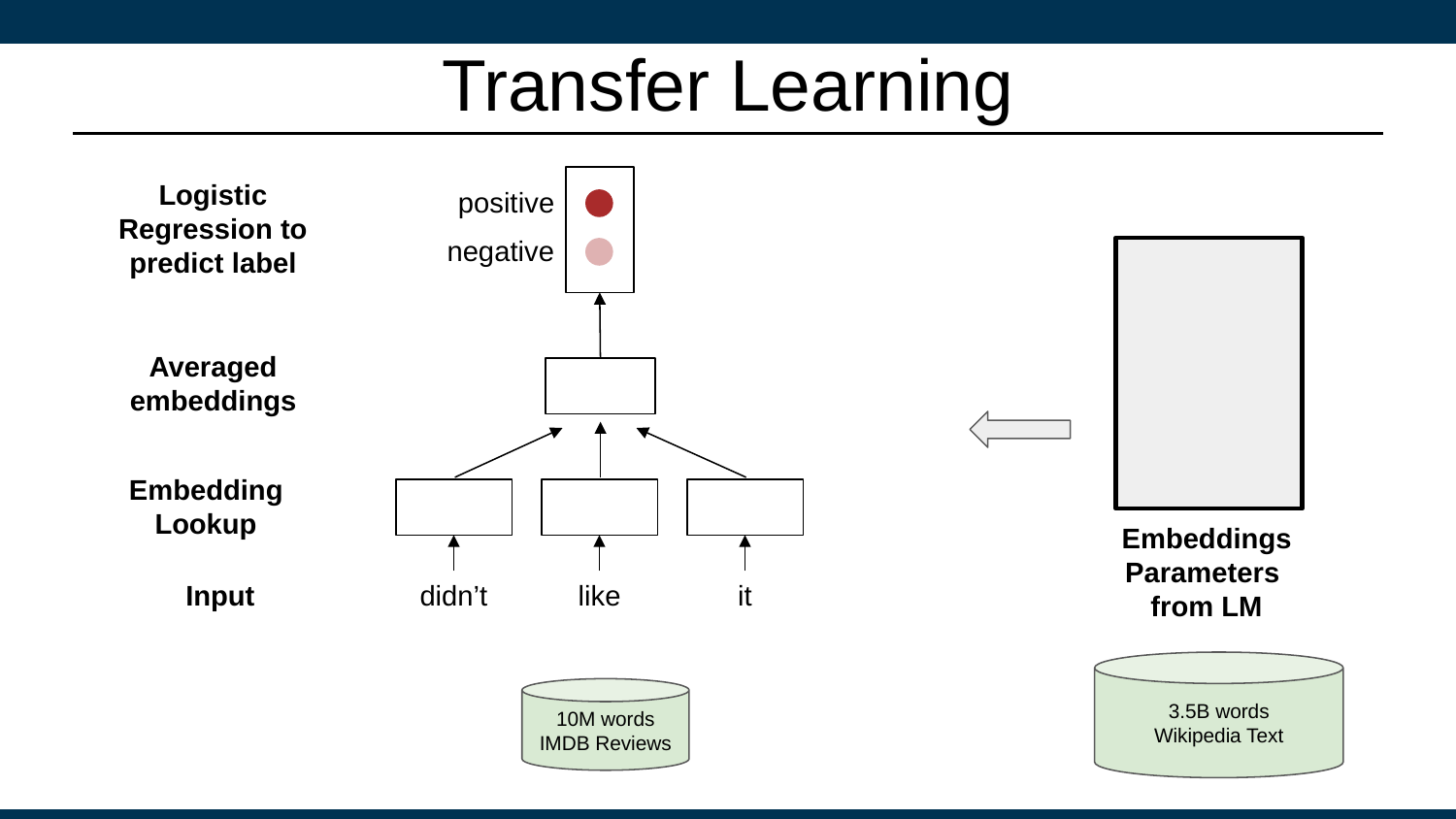

# Transfer Learning
Logistic Regression to predict label

positive

negative

Averaged embeddings

Embedding Lookup

Embeddings
Parameters
from LM
Input
didn’t
like
it
3.5B words
Wikipedia Text
10M words
IMDB Reviews